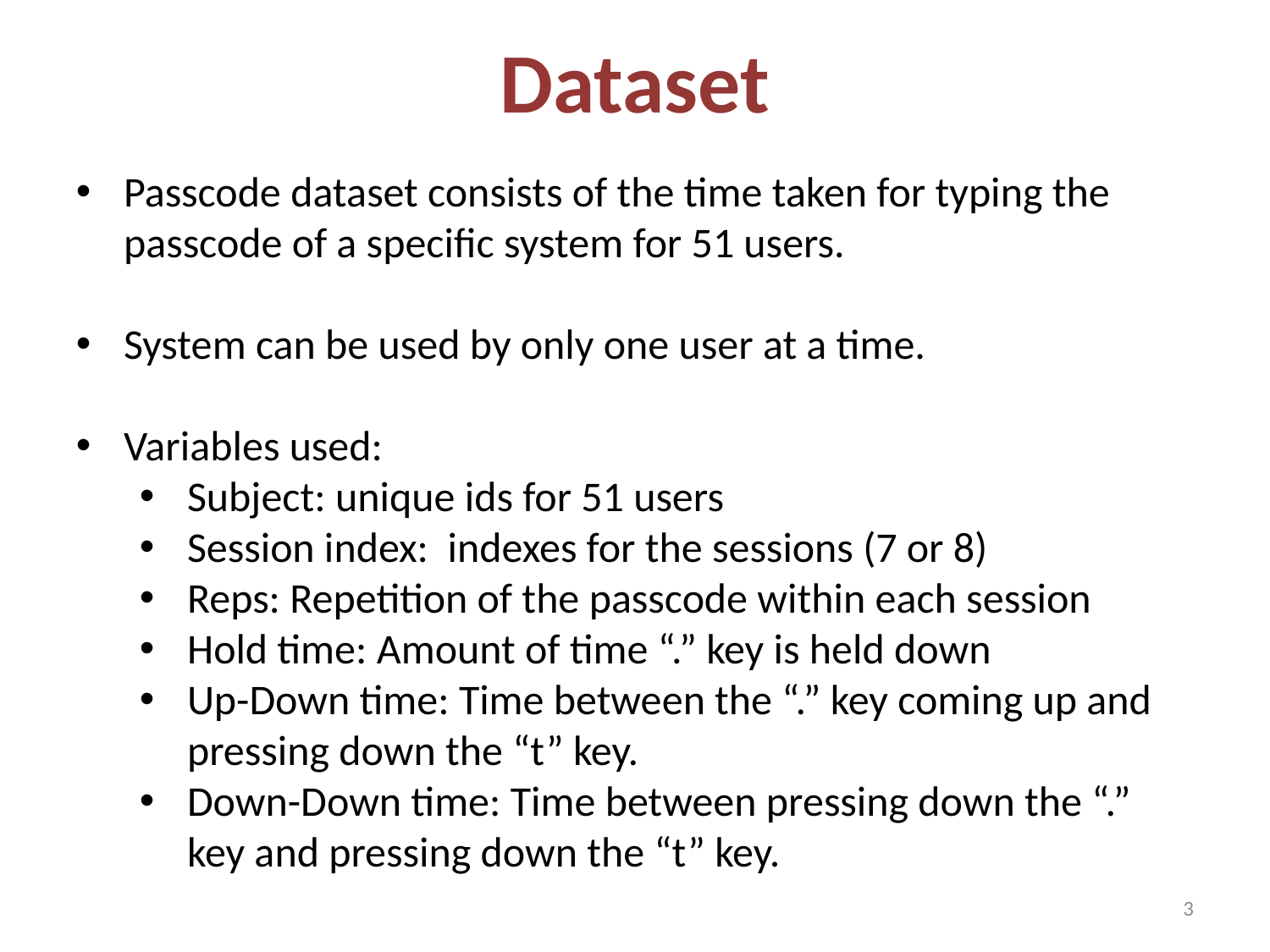

# Dataset
Passcode dataset consists of the time taken for typing the passcode of a specific system for 51 users.

System can be used by only one user at a time.

Variables used:
Subject: unique ids for 51 users
Session index:  indexes for the sessions (7 or 8)
Reps: Repetition of the passcode within each session
Hold time: Amount of time “.” key is held down
Up-Down time: Time between the “.” key coming up and pressing down the “t” key.
Down-Down time: Time between pressing down the “.” key and pressing down the “t” key.

3